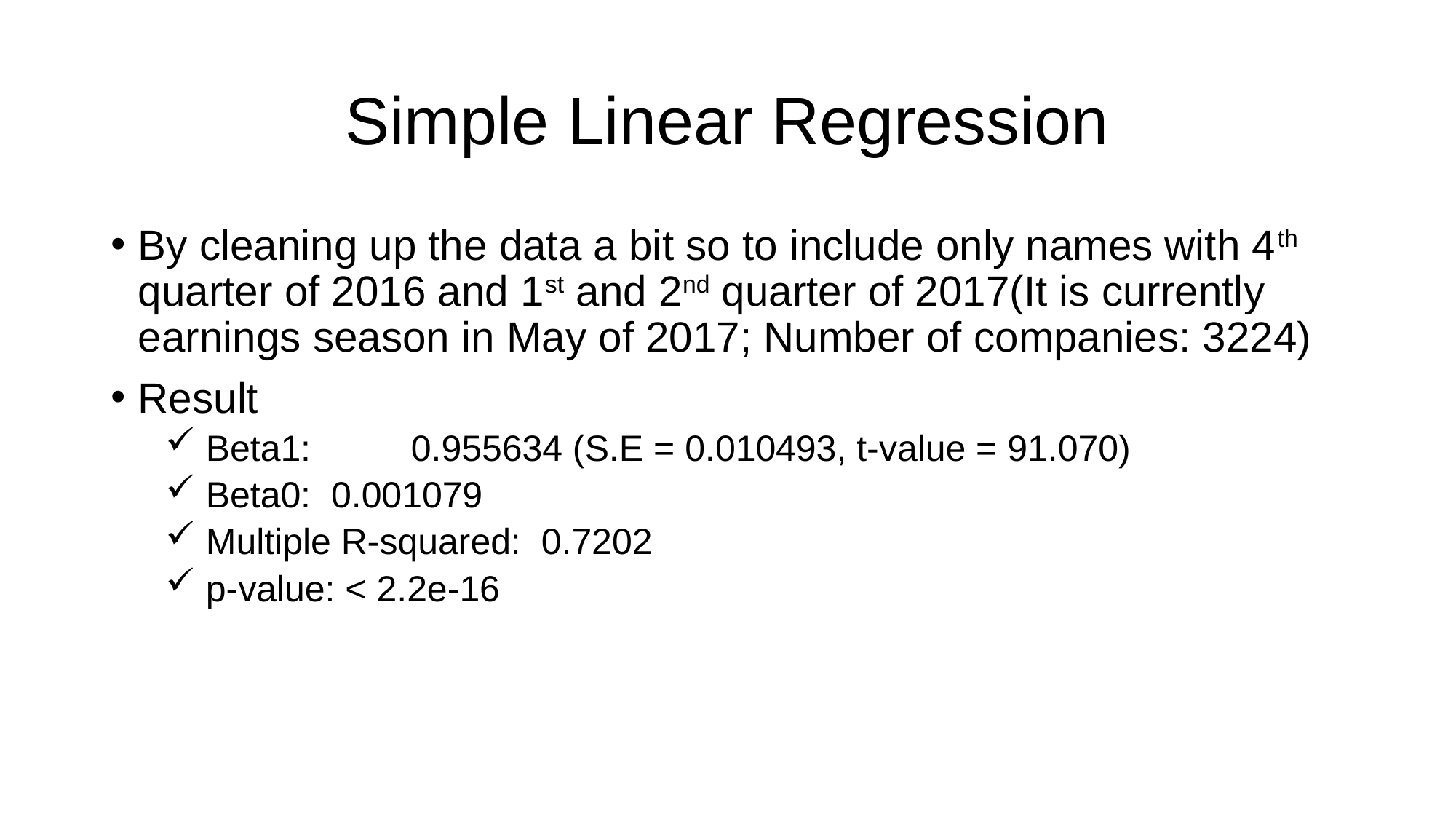

# Simple Linear Regression
By cleaning up the data a bit so to include only names with 4th quarter of 2016 and 1st and 2nd quarter of 2017(It is currently earnings season in May of 2017; Number of companies: 3224)
Result
 Beta1:	0.955634 (S.E = 0.010493, t-value = 91.070)
 Beta0:  0.001079
 Multiple R-squared:  0.7202
 p-value: < 2.2e-16